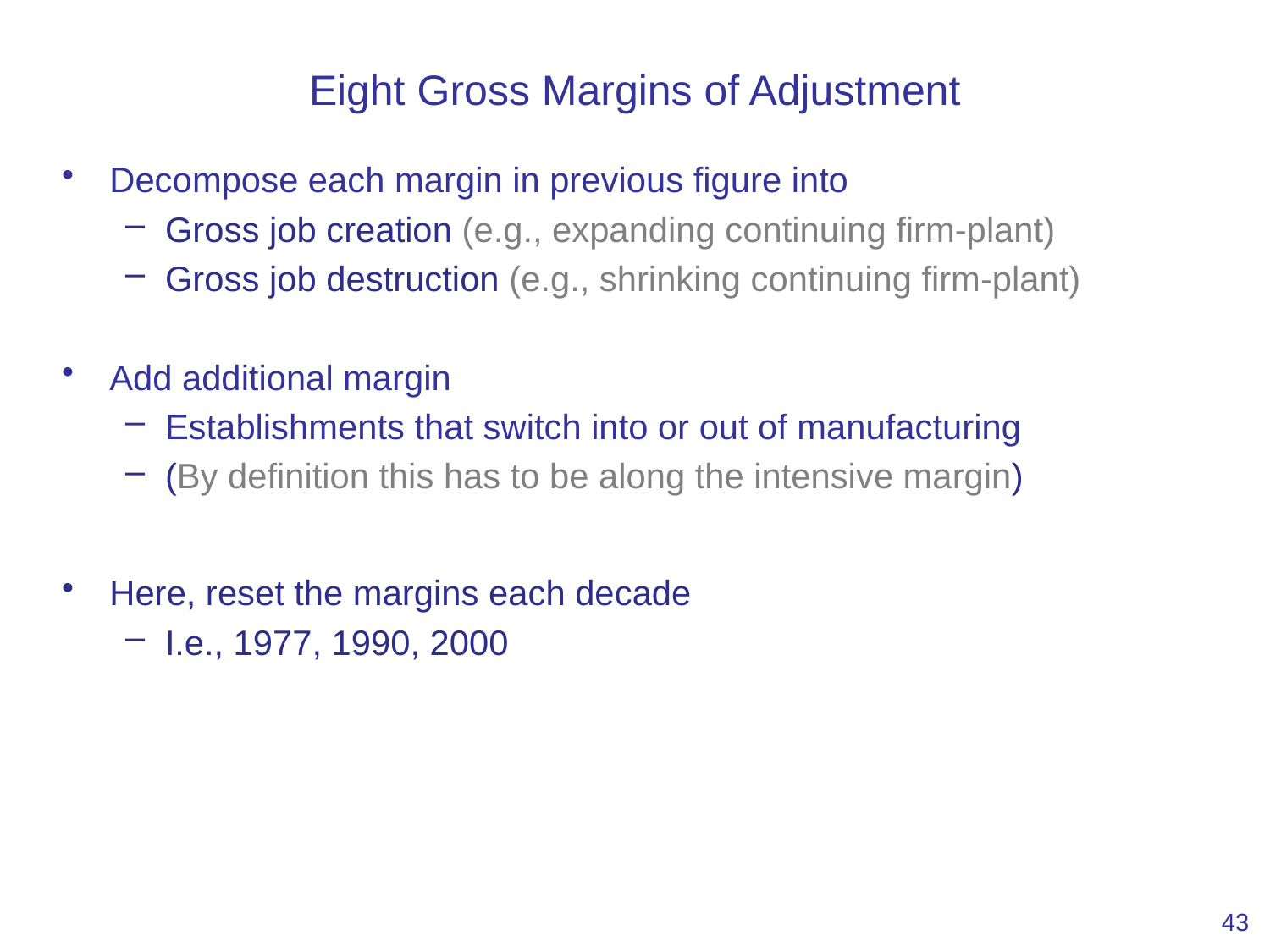

# Eight Gross Margins of Adjustment
Decompose each margin in previous figure into
Gross job creation (e.g., expanding continuing firm-plant)
Gross job destruction (e.g., shrinking continuing firm-plant)

Add additional margin
Establishments that switch into or out of manufacturing
(By definition this has to be along the intensive margin)

Here, reset the margins each decade
I.e., 1977, 1990, 2000

43